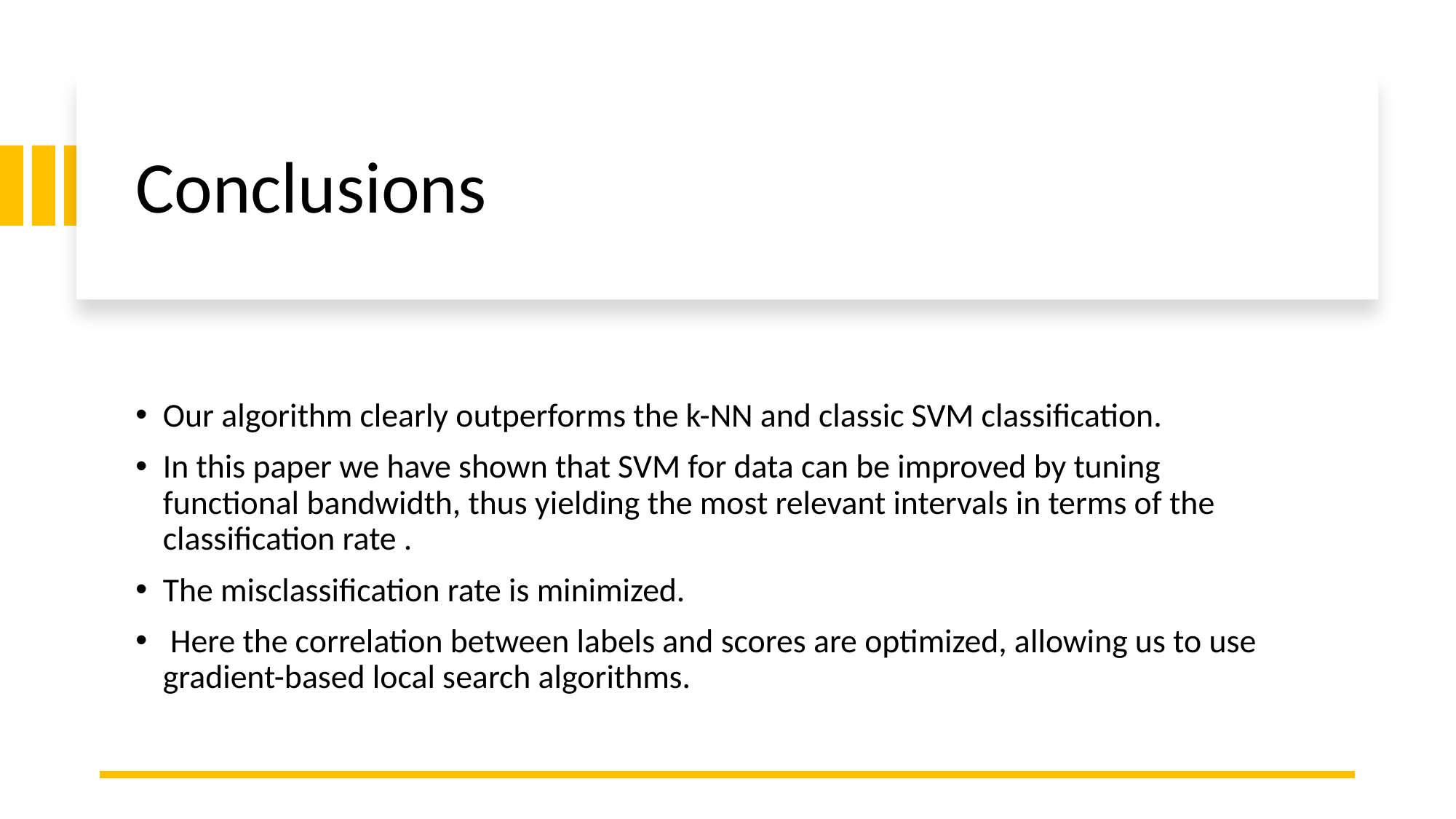

# Conclusions

Our algorithm clearly outperforms the k-NN and classic SVM classification.
In this paper we have shown that SVM for data can be improved by tuning functional bandwidth, thus yielding the most relevant intervals in terms of the classification rate .
The misclassification rate is minimized.
 Here the correlation between labels and scores are optimized, allowing us to use gradient-based local search algorithms.